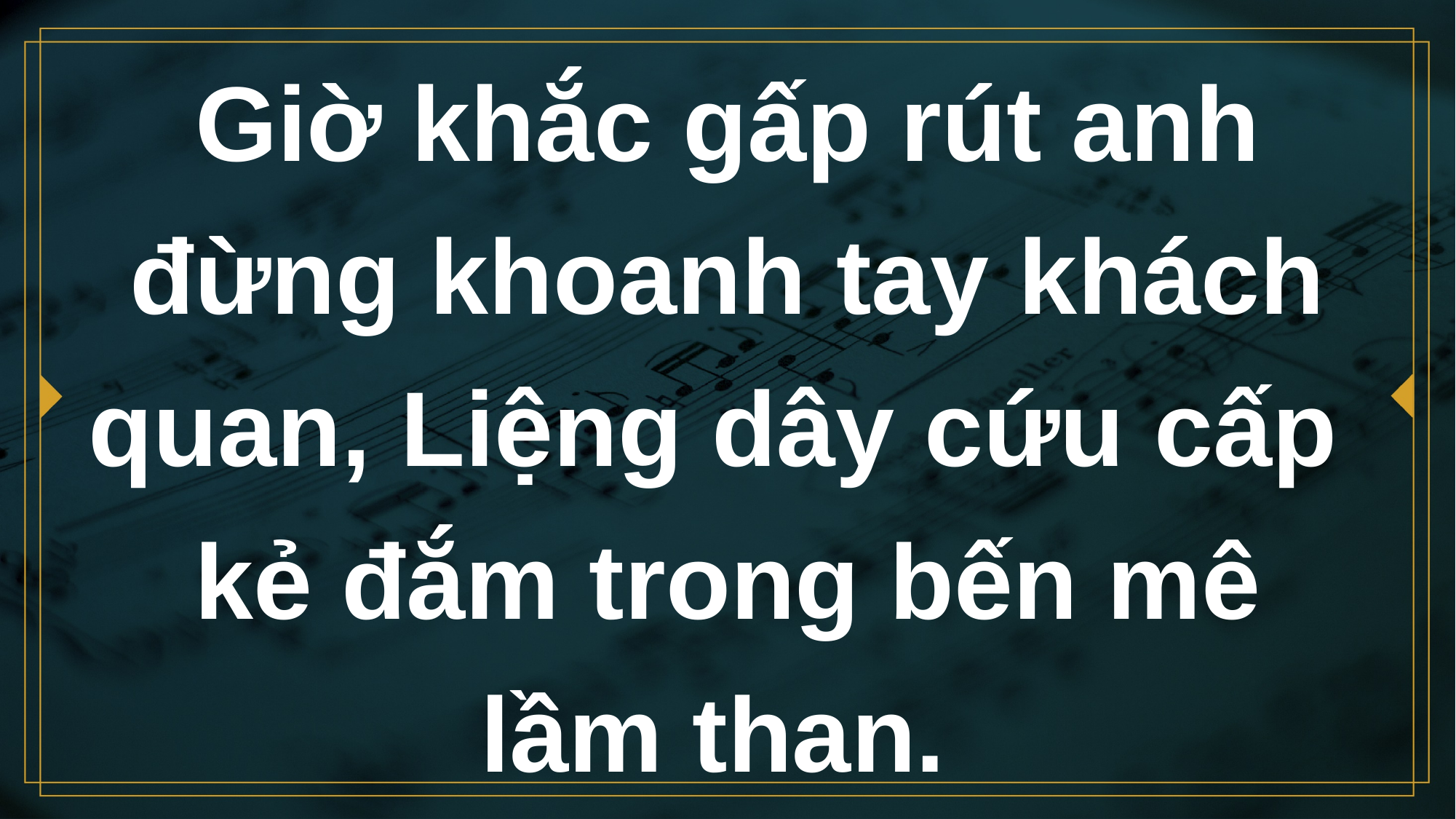

# Giờ khắc gấp rút anh đừng khoanh tay khách quan, Liệng dây cứu cấp kẻ đắm trong bến mê lầm than.